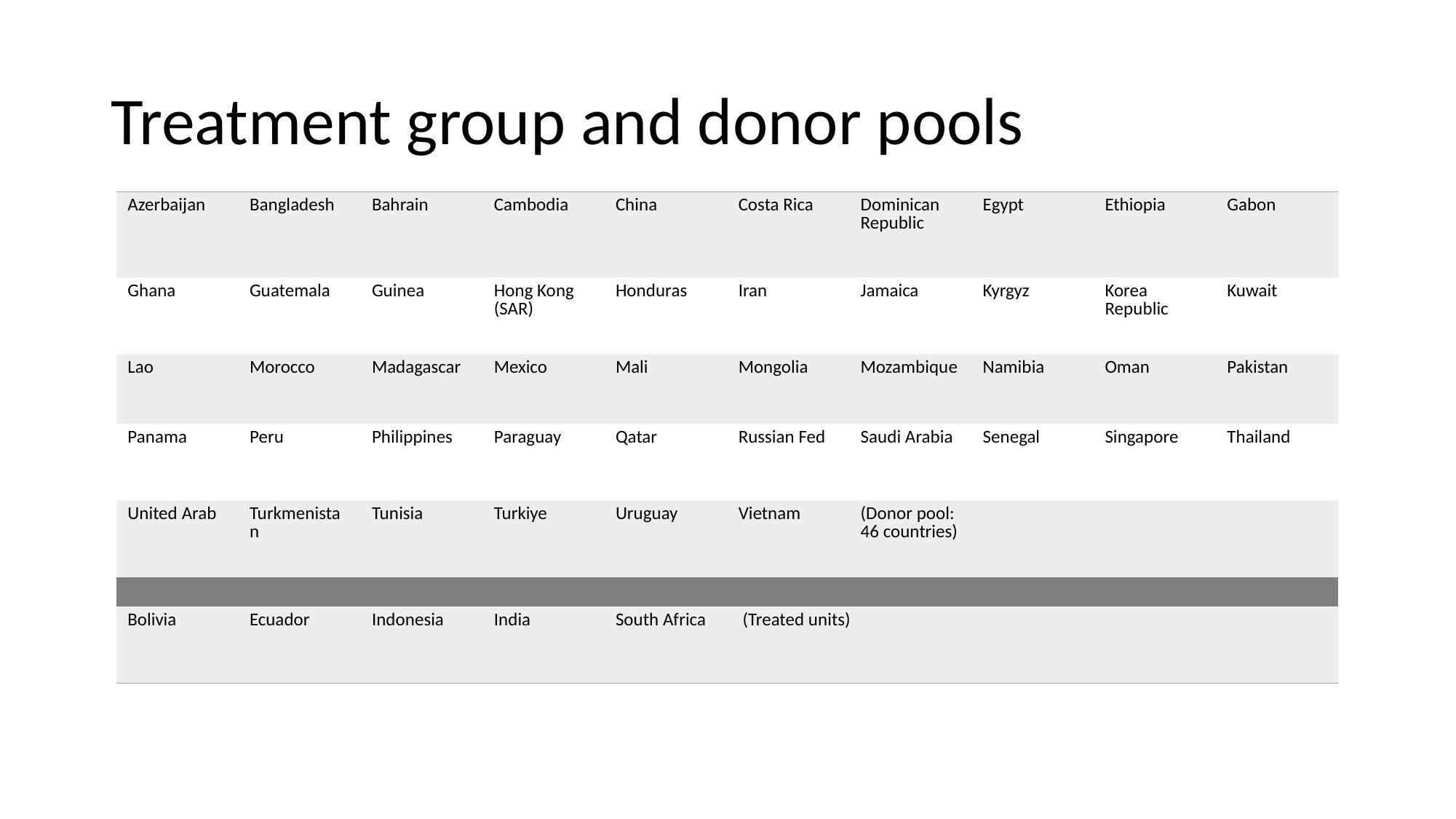

# Treatment group and donor pools
| Azerbaijan | Bangladesh | Bahrain | Cambodia | China | Costa Rica | Dominican Republic | Egypt | Ethiopia | Gabon |
| --- | --- | --- | --- | --- | --- | --- | --- | --- | --- |
| Ghana | Guatemala | Guinea | Hong Kong (SAR) | Honduras | Iran | Jamaica | Kyrgyz | Korea Republic | Kuwait |
| Lao | Morocco | Madagascar | Mexico | Mali | Mongolia | Mozambique | Namibia | Oman | Pakistan |
| Panama | Peru | Philippines | Paraguay | Qatar | Russian Fed | Saudi Arabia | Senegal | Singapore | Thailand |
| United Arab | Turkmenistan | Tunisia | Turkiye | Uruguay | Vietnam | (Donor pool: 46 countries) |  |  |  |
|  |  |  |  |  |  |  |  |  |  |
| Bolivia | Ecuador | Indonesia | India | South Africa | (Treated units) |  |  |  |  |